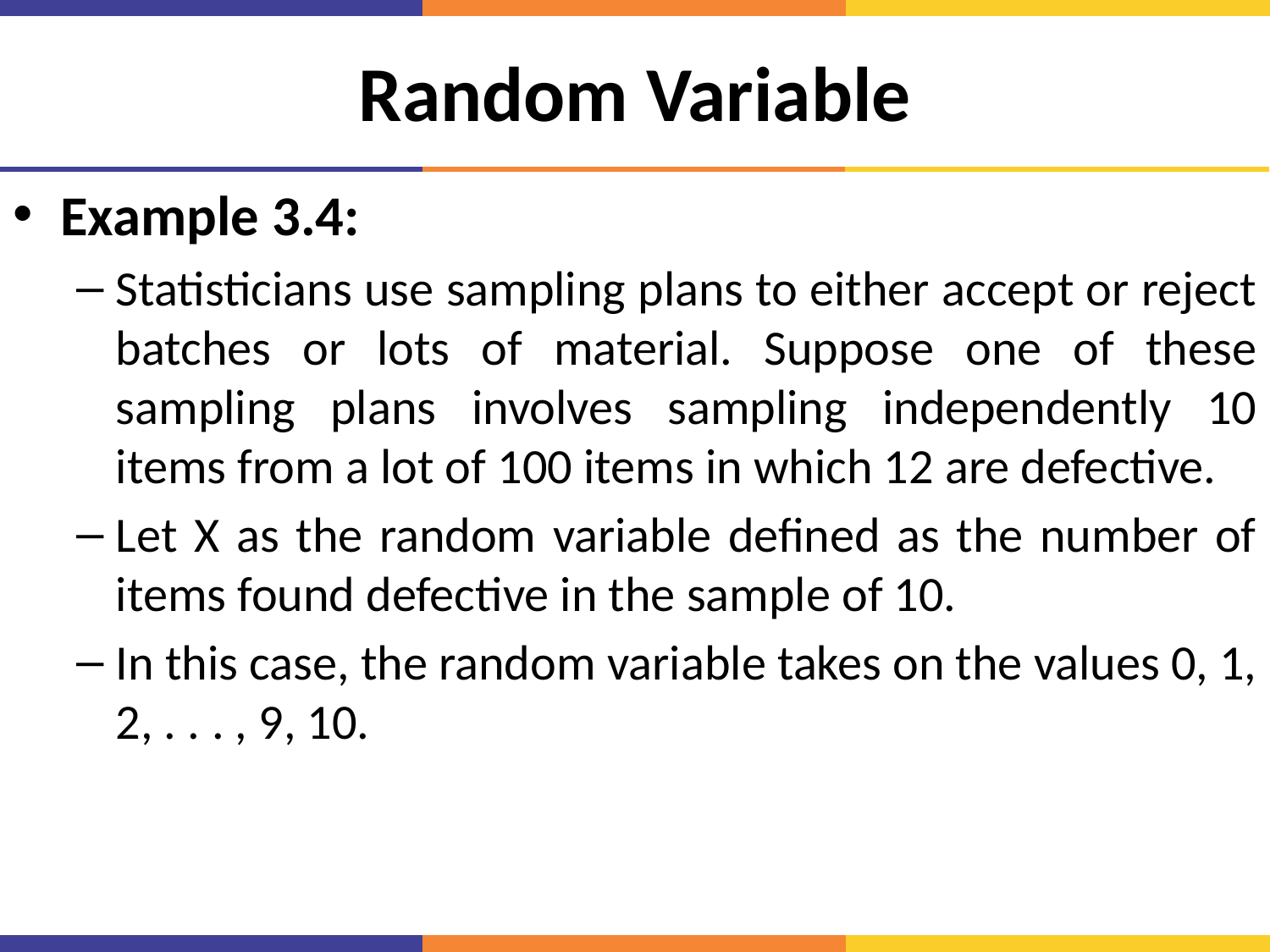

# Random Variable
Example 3.4:
Statisticians use sampling plans to either accept or reject batches or lots of material. Suppose one of these sampling plans involves sampling independently 10 items from a lot of 100 items in which 12 are defective.
Let X as the random variable defined as the number of items found defective in the sample of 10.
In this case, the random variable takes on the values 0, 1, 2, . . . , 9, 10.